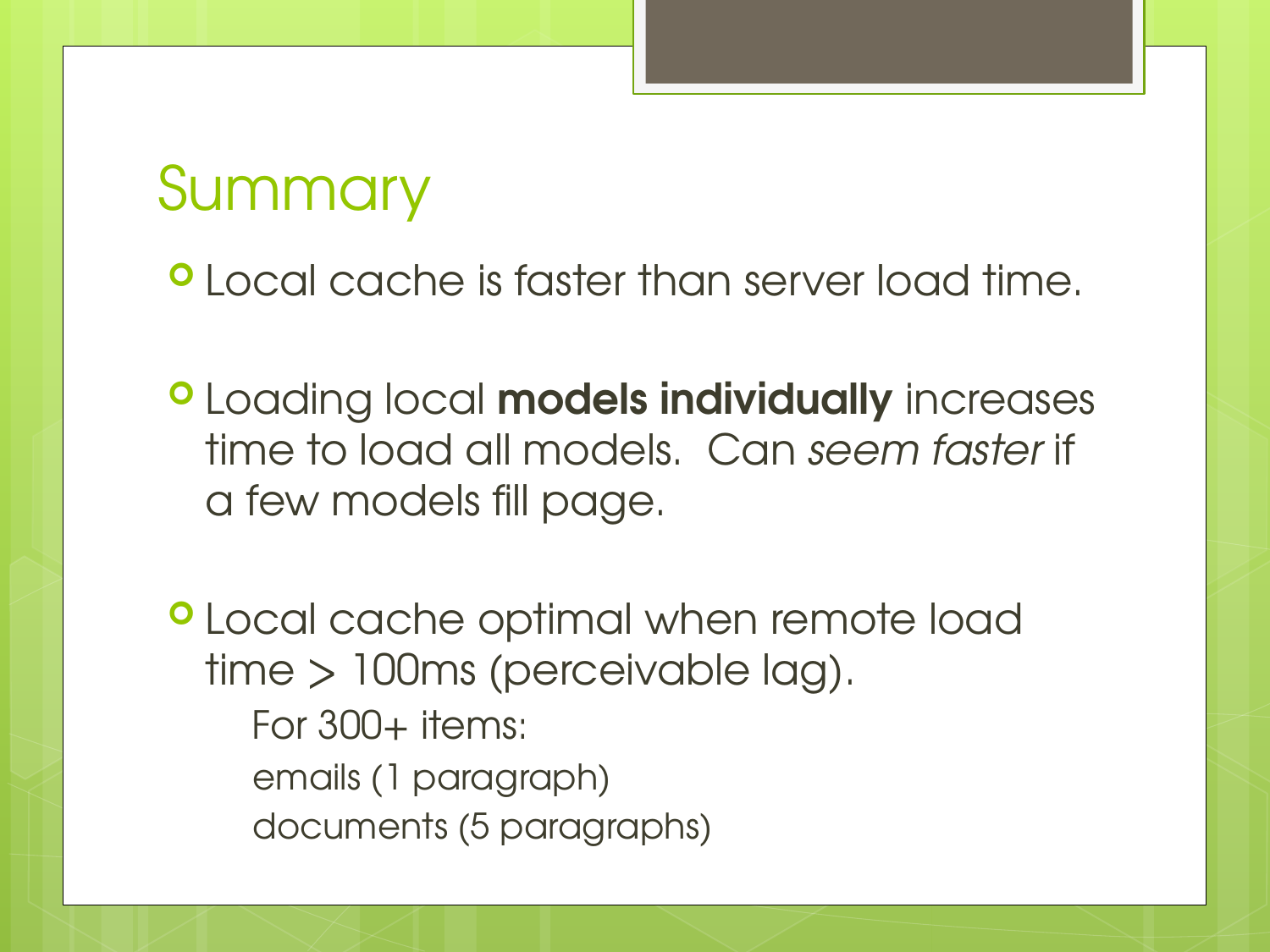

# Summary
Local cache is faster than server load time.

Loading local models individually increases time to load all models.  Can seem faster if a few models fill page.

Local cache optimal when remote load time > 100ms (perceivable lag).
    For 300+ items:
emails (1 paragraph)
documents (5 paragraphs)